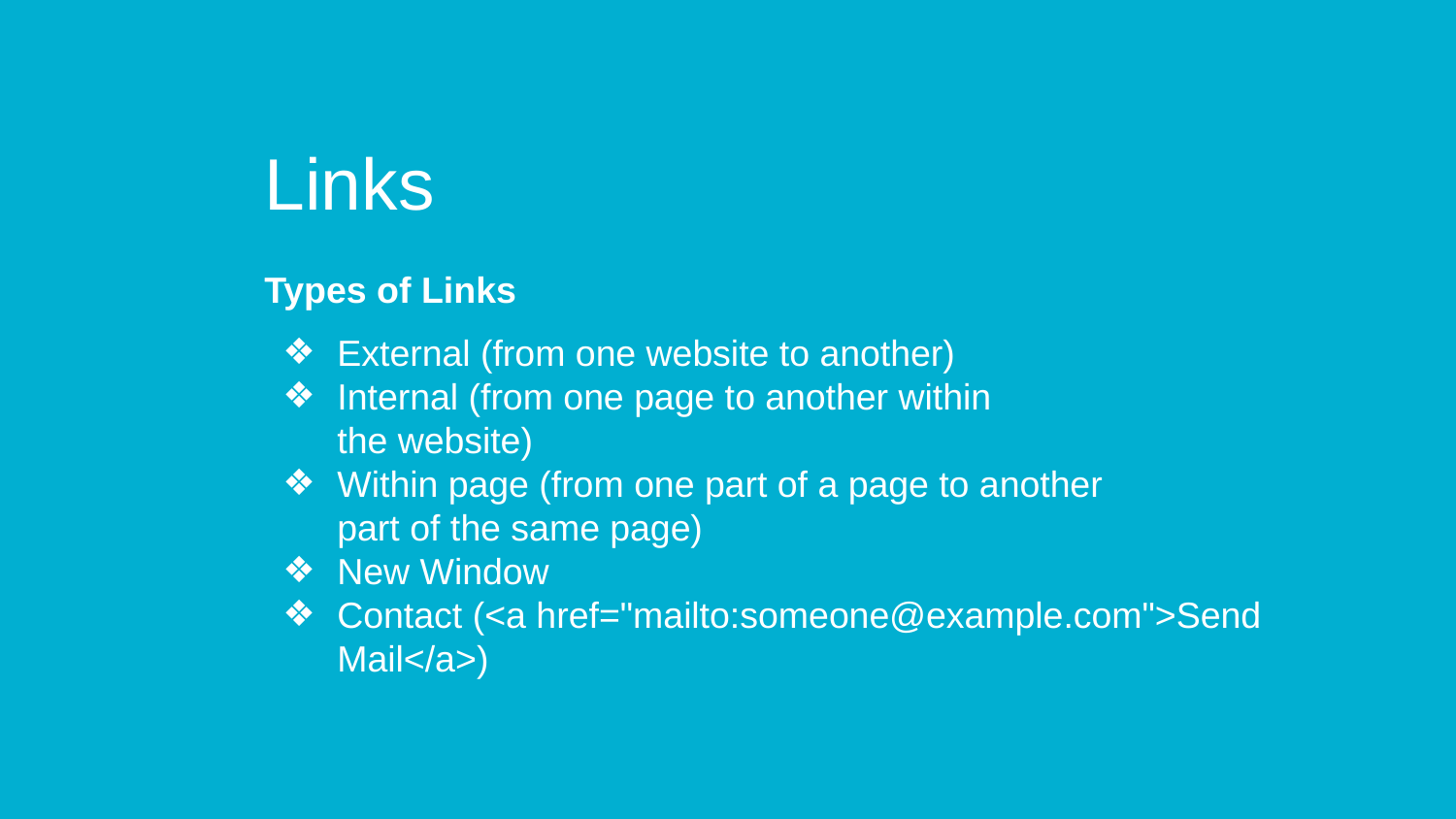

Links
Types of Links
External (from one website to another)
Internal (from one page to another within
the website)
Within page (from one part of a page to another
part of the same page)
New Window
Contact (<a href="mailto:someone@example.com">Send Mail</a>)